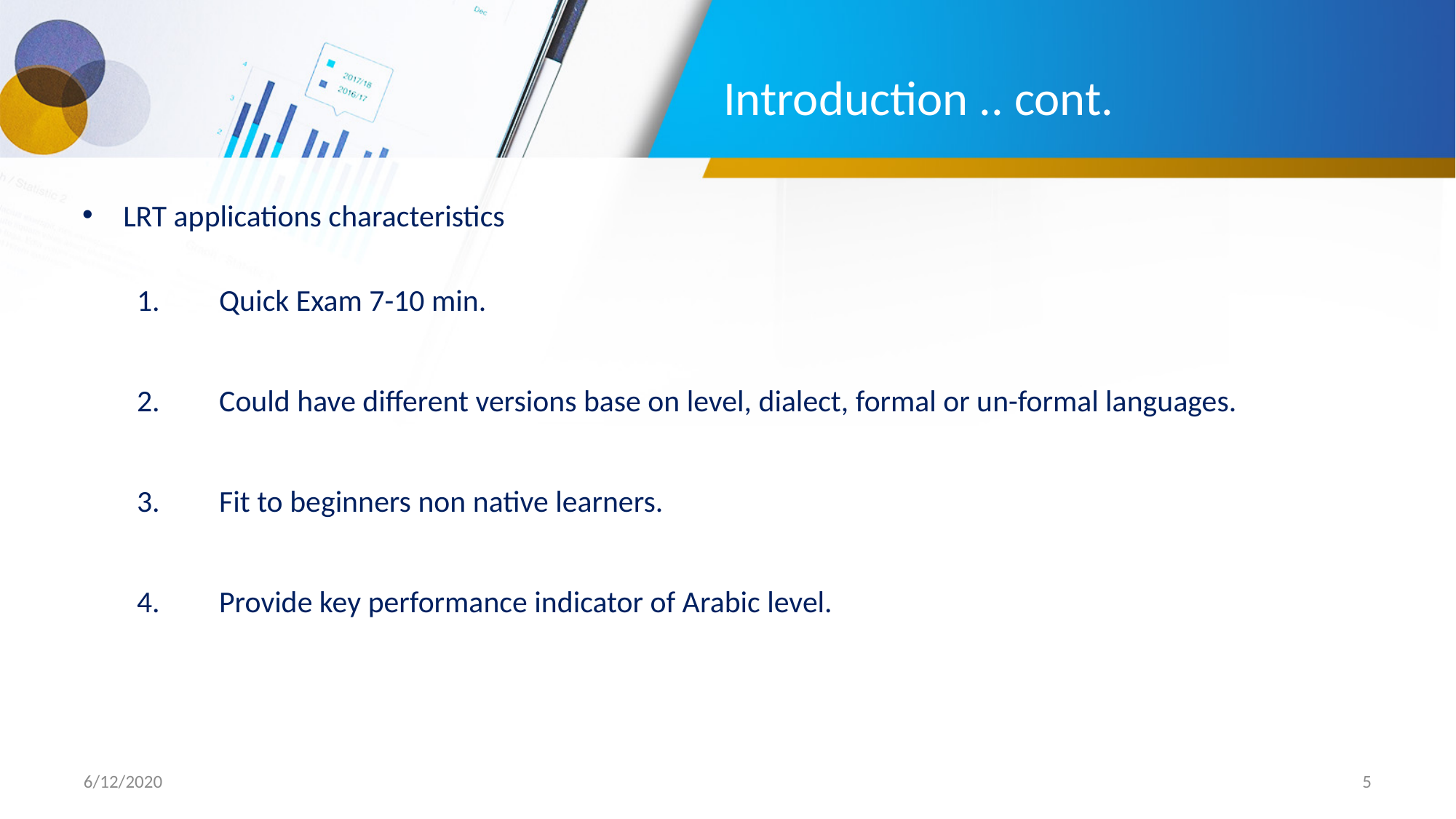

# Introduction .. cont.
LRT applications characteristics

    Quick Exam 7-10 min.

    Could have different versions base on level, dialect, formal or un-formal languages.

    Fit to beginners non native learners.

    Provide key performance indicator of Arabic level.

6/12/2020
5